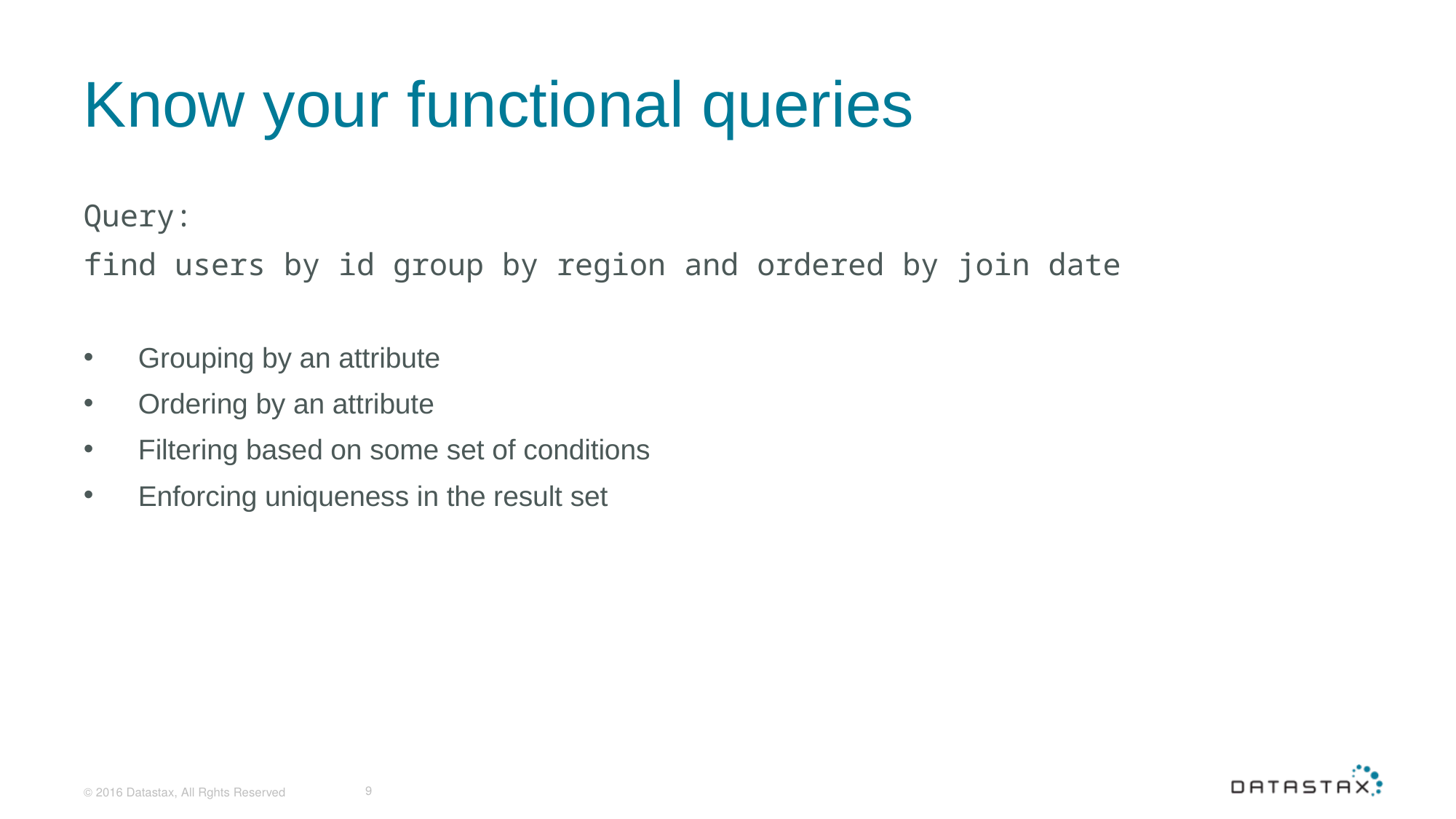

# Know your functional queries
Query:
find users by id group by region and ordered by join date

Grouping by an attribute
Ordering by an attribute
Filtering based on some set of conditions
Enforcing uniqueness in the result set

© 2016 Datastax, All Rghts Reserved
9